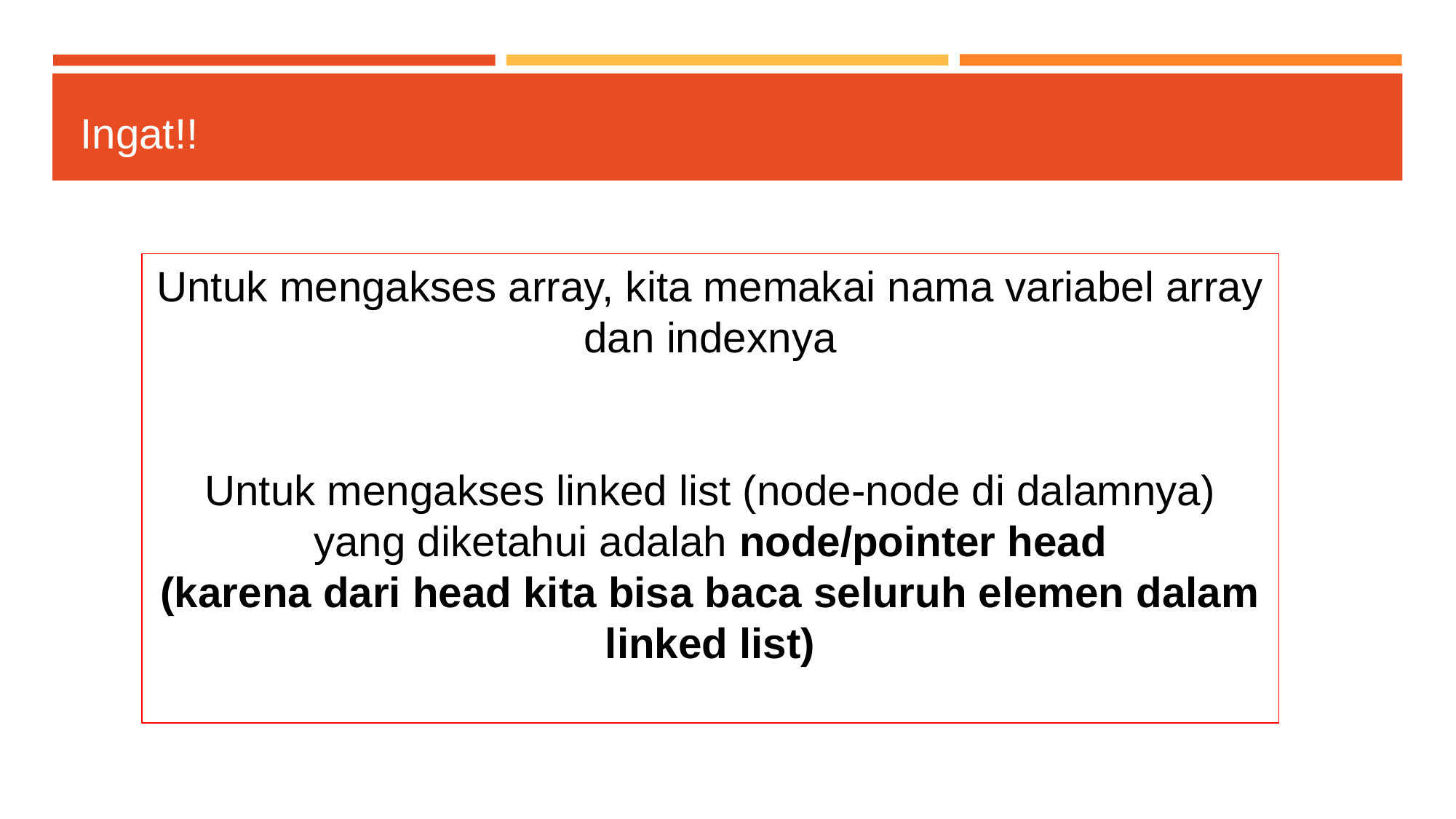

# Ingat!!
Untuk mengakses array, kita memakai nama variabel array dan indexnya

Untuk mengakses linked list (node-node di dalamnya) yang diketahui adalah node/pointer head
(karena dari head kita bisa baca seluruh elemen dalam linked list)